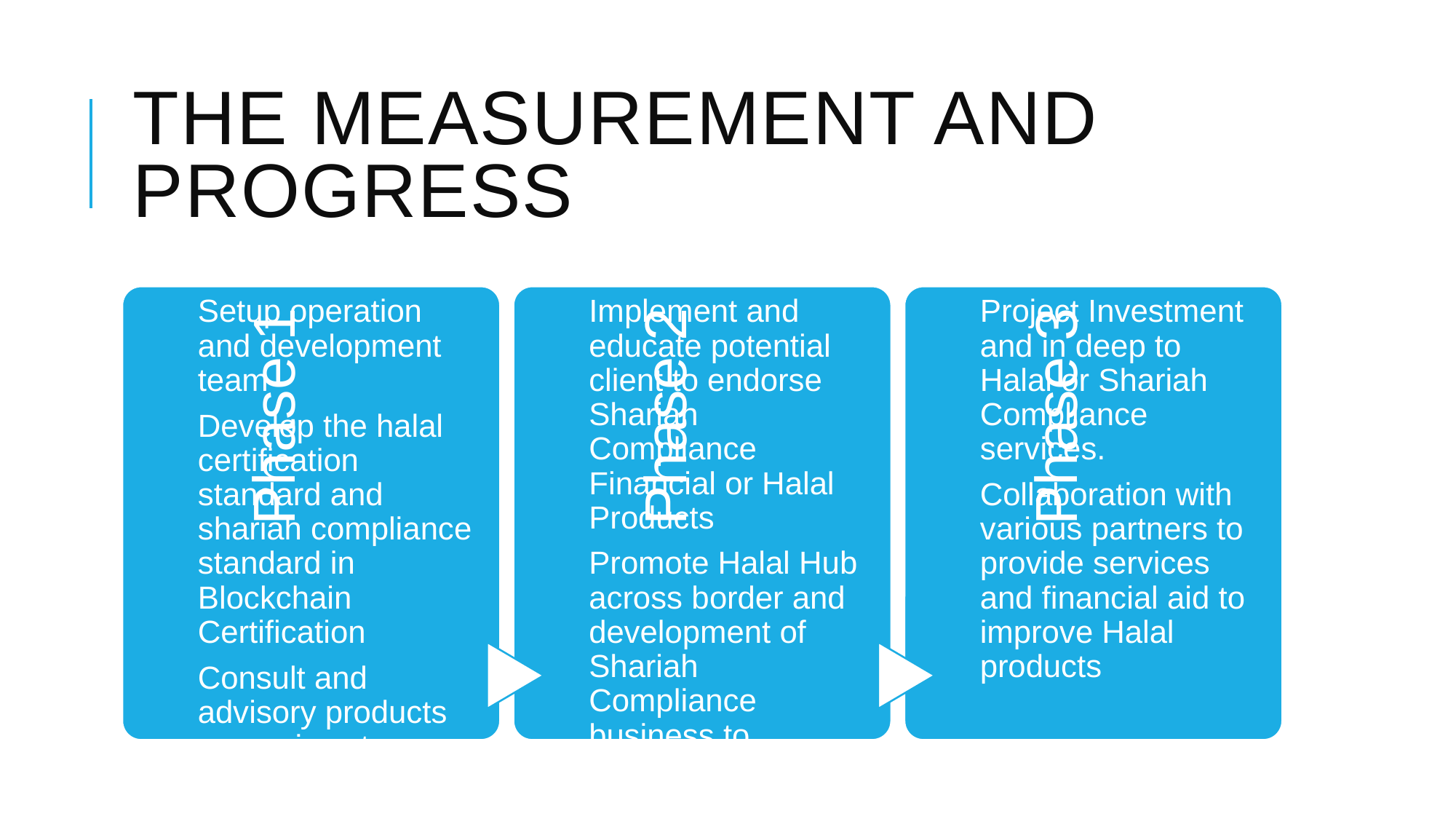

# The measurement and progress
Phase 1
Setup operation and development team
Develop the halal certification standard and shariah compliance standard in Blockchain Certification
Consult and advisory products or services to compliance with Shariah or Halal Certification
Phase 2
Implement and educate potential client to endorse Shariah Compliance Financial or Halal Products
Promote Halal Hub across border and development of Shariah Compliance business to consumers
Phase 3
Project Investment and in deep to Halal or Shariah Compliance services.
Collaboration with various partners to provide services and financial aid to improve Halal products